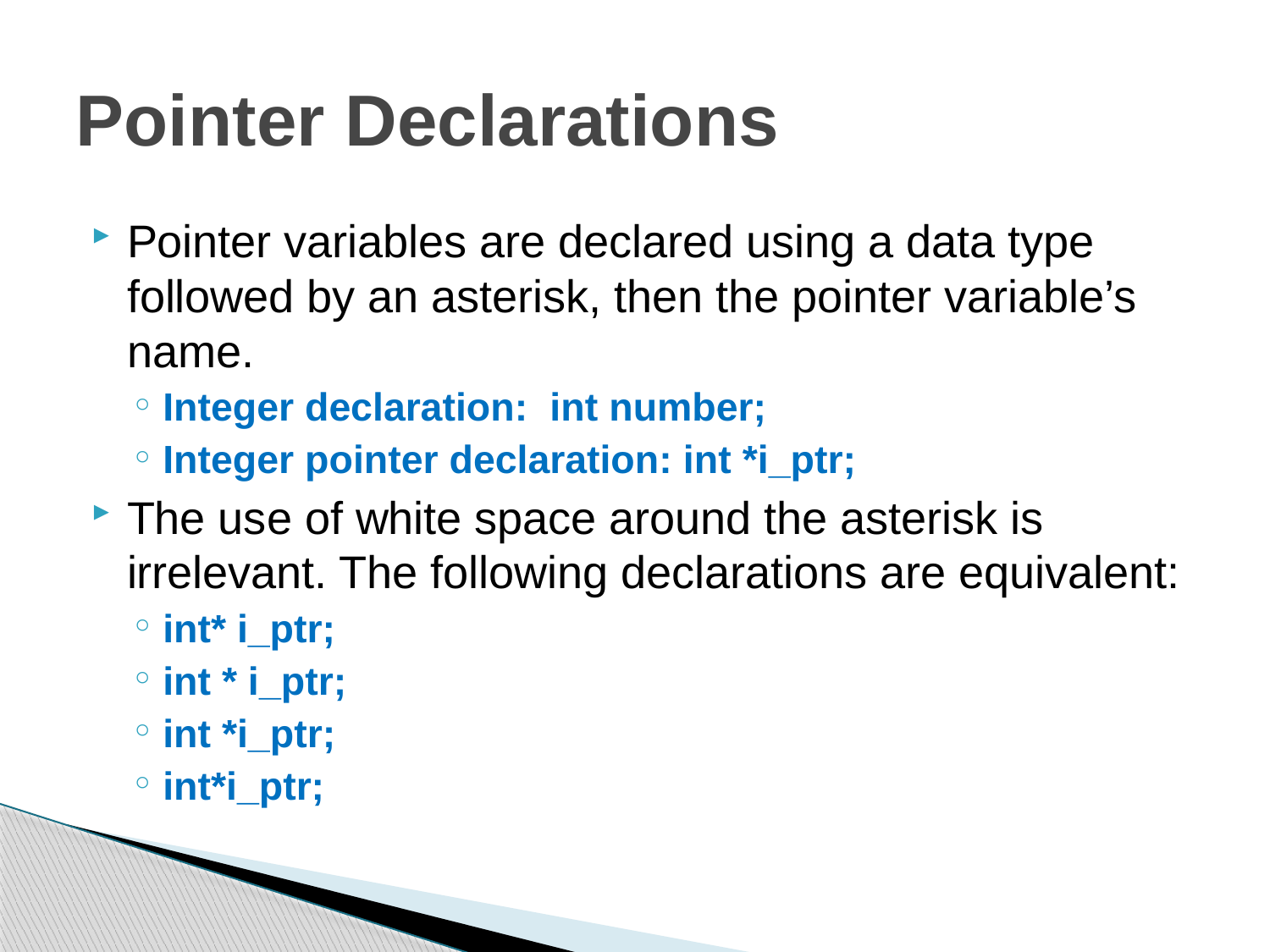

# Pointer Declarations
Pointer variables are declared using a data type followed by an asterisk, then the pointer variable’s name.
Integer declaration:  int number;
Integer pointer declaration: int *i_ptr;
The use of white space around the asterisk is irrelevant. The following declarations are equivalent:
int* i_ptr;
int * i_ptr;
int *i_ptr;
int*i_ptr;